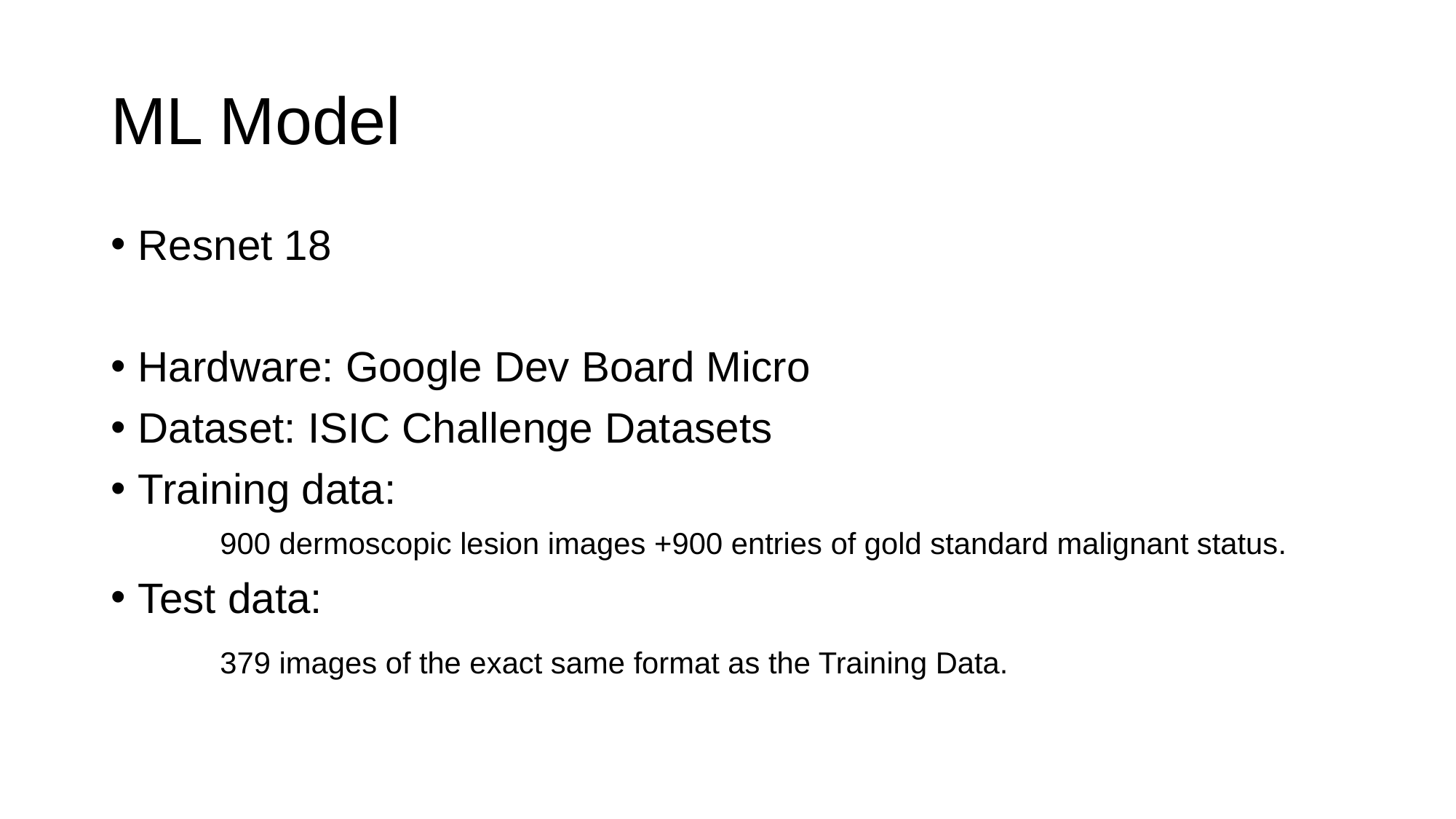

# ML Model
Resnet 18

Hardware: Google Dev Board Micro
Dataset: ISIC Challenge Datasets
Training data:
	900 dermoscopic lesion images +900 entries of gold standard malignant status.
Test data:
	379 images of the exact same format as the Training Data.